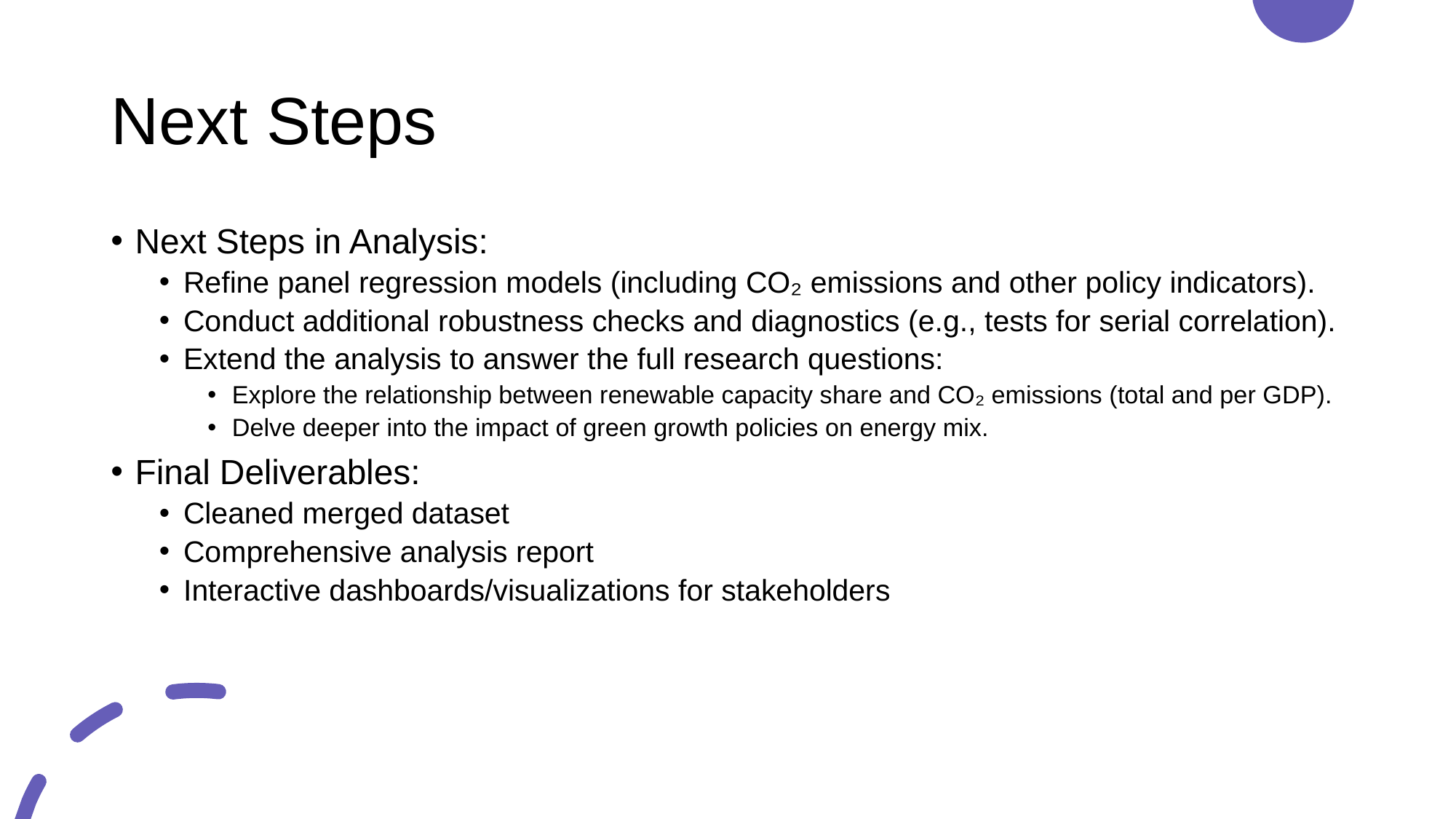

# Next Steps
Next Steps in Analysis:
Refine panel regression models (including CO₂ emissions and other policy indicators).
Conduct additional robustness checks and diagnostics (e.g., tests for serial correlation).
Extend the analysis to answer the full research questions:
Explore the relationship between renewable capacity share and CO₂ emissions (total and per GDP).
Delve deeper into the impact of green growth policies on energy mix.
Final Deliverables:
Cleaned merged dataset
Comprehensive analysis report
Interactive dashboards/visualizations for stakeholders